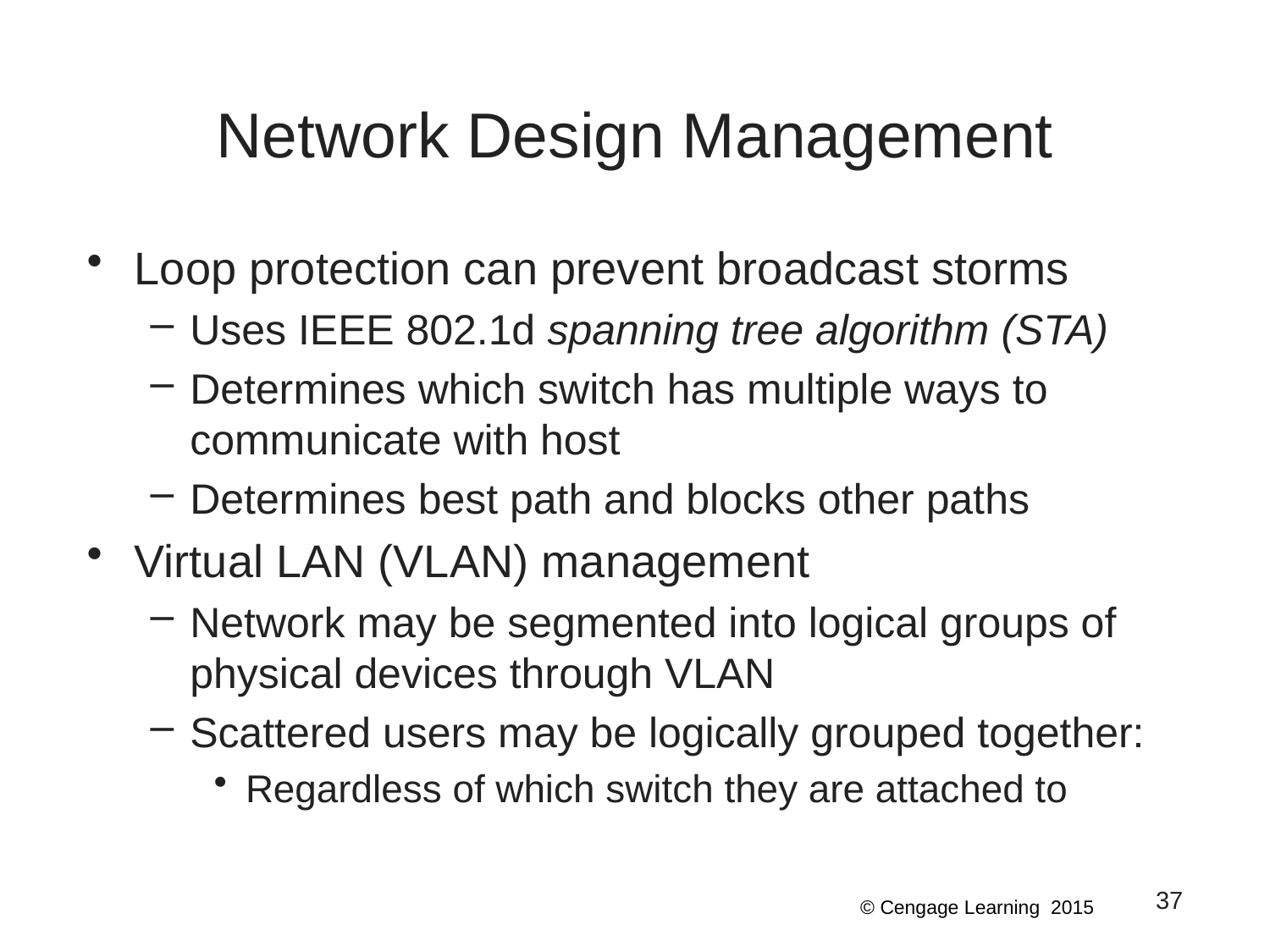

# Network Design Management
Loop protection can prevent broadcast storms
Uses IEEE 802.1d spanning tree algorithm (STA)
Determines which switch has multiple ways to communicate with host
Determines best path and blocks other paths
Virtual LAN (VLAN) management
Network may be segmented into logical groups of physical devices through VLAN
Scattered users may be logically grouped together:
Regardless of which switch they are attached to

37